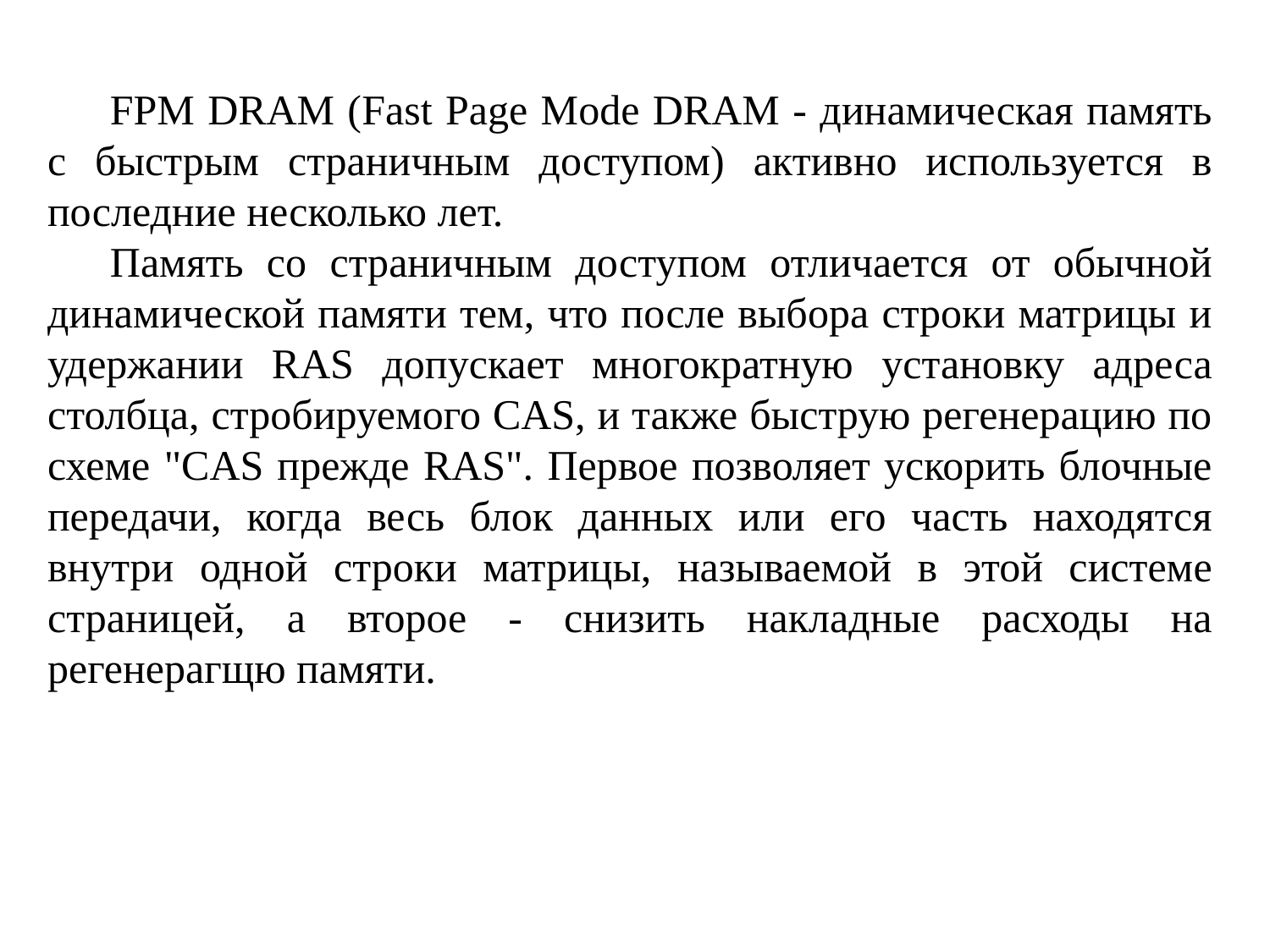

FPM DRAM (Fast Page Mode DRAM - динамическая память с быстрым страничным доступом) активно используется в последние несколько лет.
Память со страничным доступом отличается от обычной динамической памяти тем, что после выбора строки матрицы и удержании RAS допускает многократную установку адреса столбца, стробируемого CAS, и также быструю регенерацию по схеме "CAS прежде RAS". Первое позволяет ускорить блочные передачи, когда весь блок данных или его часть находятся внутри одной строки матрицы, называемой в этой системе страницей, а второе - снизить накладные расходы на регенерагщю памяти.